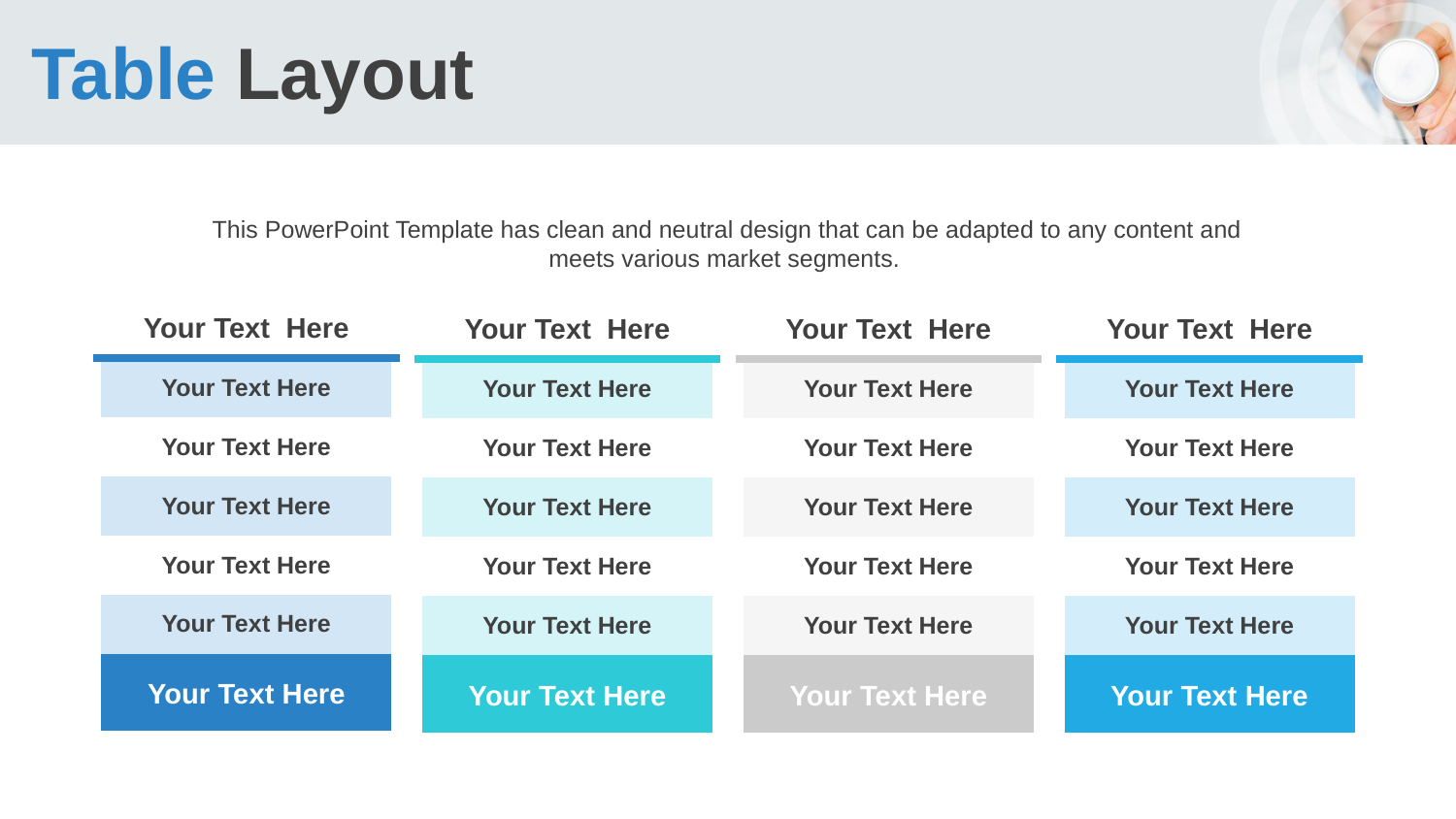

# Table Layout
This PowerPoint Template has clean and neutral design that can be adapted to any content and meets various market segments.
| Your Text Here |
| --- |
| Your Text Here |
| Your Text Here |
| Your Text Here |
| Your Text Here |
| Your Text Here |
| Your Text Here |
| Your Text Here |
| --- |
| Your Text Here |
| Your Text Here |
| Your Text Here |
| Your Text Here |
| Your Text Here |
| Your Text Here |
| Your Text Here |
| --- |
| Your Text Here |
| Your Text Here |
| Your Text Here |
| Your Text Here |
| Your Text Here |
| Your Text Here |
| Your Text Here |
| --- |
| Your Text Here |
| Your Text Here |
| Your Text Here |
| Your Text Here |
| Your Text Here |
| Your Text Here |